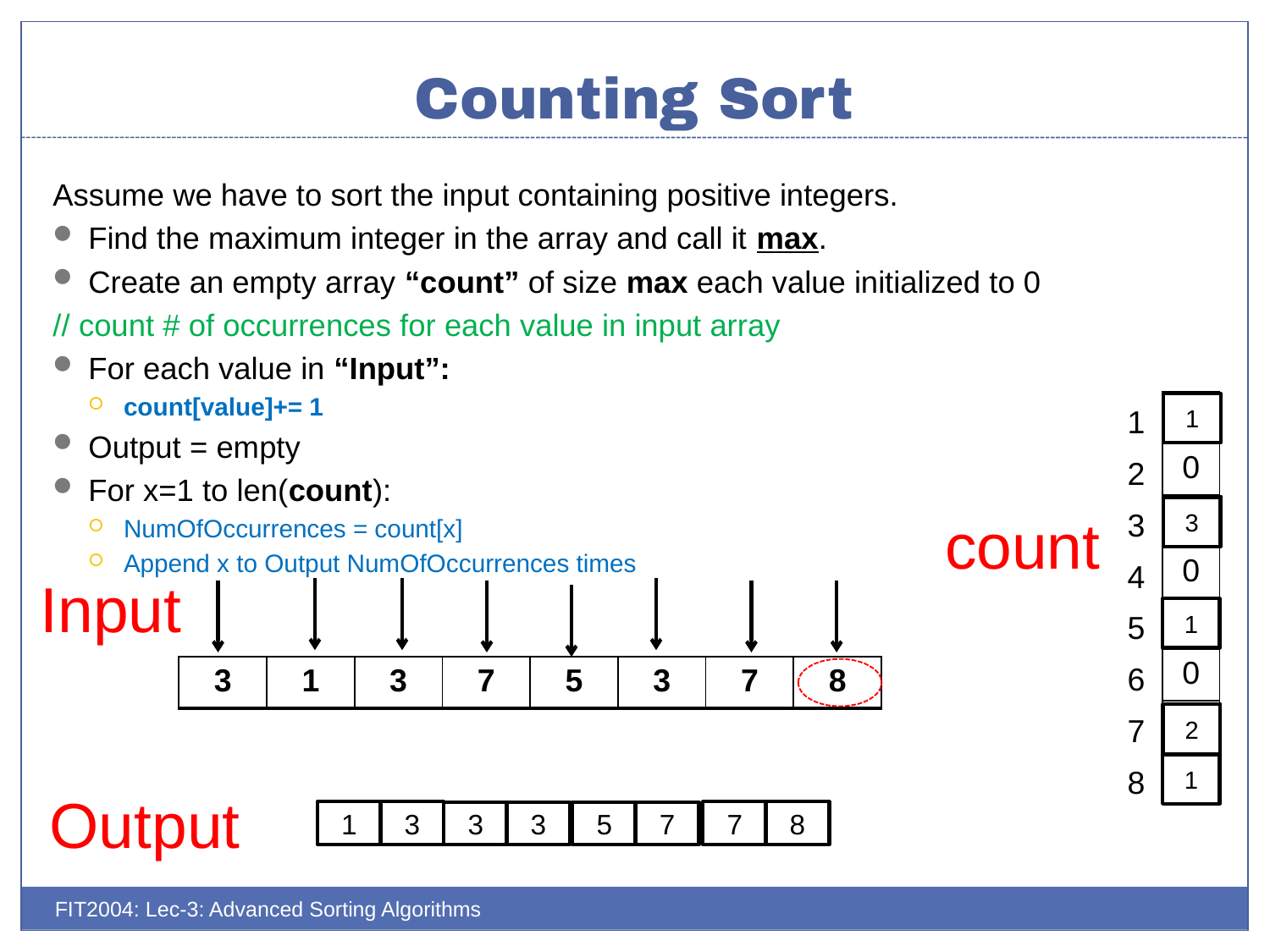

# Counting Sort
Assume we have to sort the input containing positive integers.
Find the maximum integer in the array and call it max.
Create an empty array “count” of size max each value initialized to 0
// count # of occurrences for each value in input array
For each value in “Input”:
count[value]+= 1
Output = empty
For x=1 to len(count):
NumOfOccurrences = count[x]
Append x to Output NumOfOccurrences times
| 0 |
| --- |
| 0 |
| 0 |
| 0 |
| 0 |
| 0 |
| 0 |
| 0 |
1
| 1 |
| --- |
| 2 |
| 3 |
| 4 |
| 5 |
| 6 |
| 7 |
| 8 |
1
2
3
count
Input
1
| 3 | 1 | 3 | 7 | 5 | 3 | 7 | 8 |
| --- | --- | --- | --- | --- | --- | --- | --- |

1
2
1
Output
1
3
7
8
3
3
5
7
FIT2004: Lec-3: Advanced Sorting Algorithms